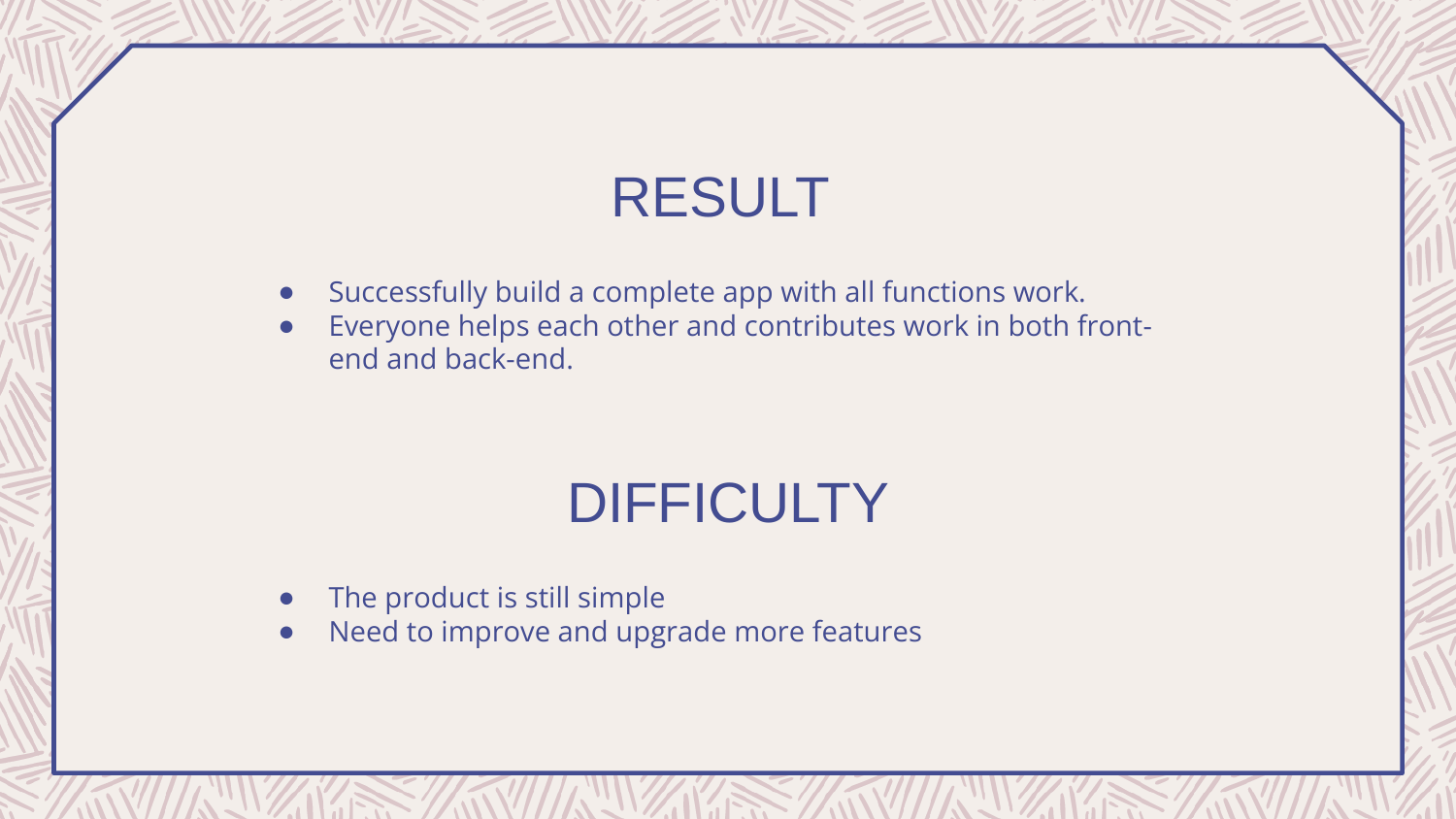

RESULT
Successfully build a complete app with all functions work.
Everyone helps each other and contributes work in both front-end and back-end.
DIFFICULTY
The product is still simple
Need to improve and upgrade more features